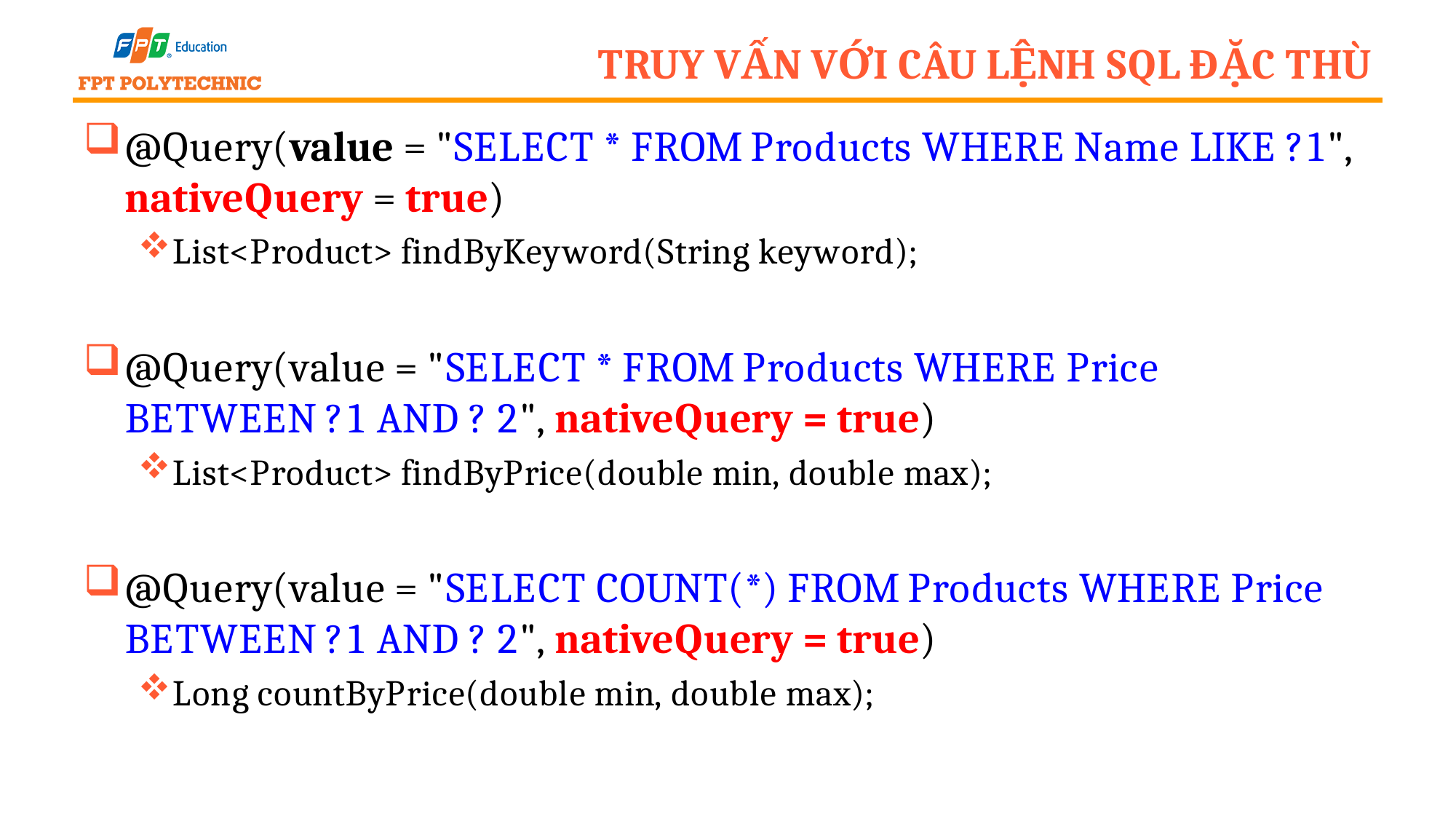

# Truy vấn với câu lệnh SQL đặc thù
@Query(value = "SELECT * FROM Products WHERE Name LIKE ?1", nativeQuery = true)
List<Product> findByKeyword(String keyword);

@Query(value = "SELECT * FROM Products WHERE Price BETWEEN ?1 AND ? 2", nativeQuery = true)
List<Product> findByPrice(double min, double max);

@Query(value = "SELECT COUNT(*) FROM Products WHERE Price BETWEEN ?1 AND ? 2", nativeQuery = true)
Long countByPrice(double min, double max);